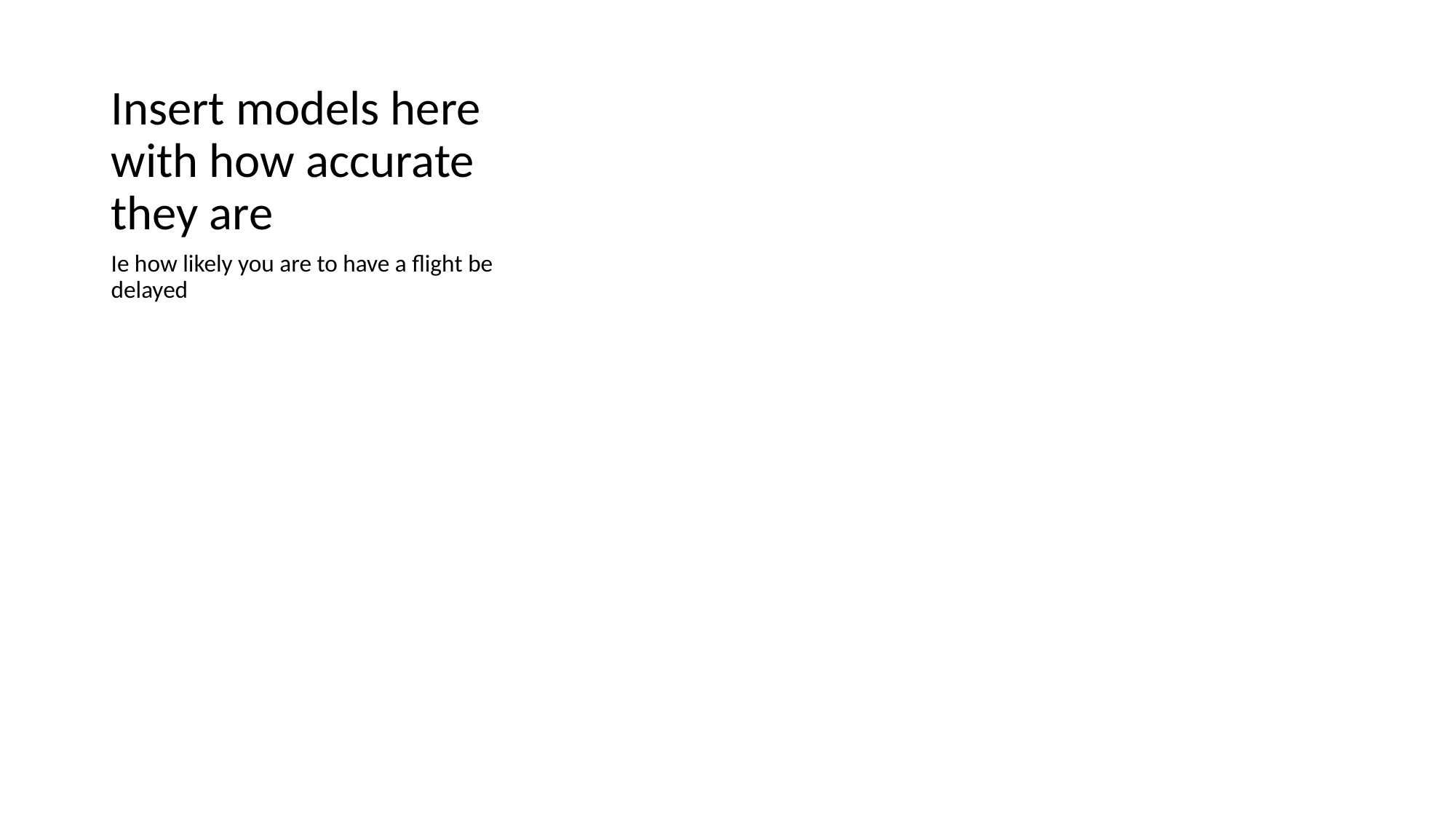

# Insert models here with how accurate they are

Ie how likely you are to have a flight be delayed